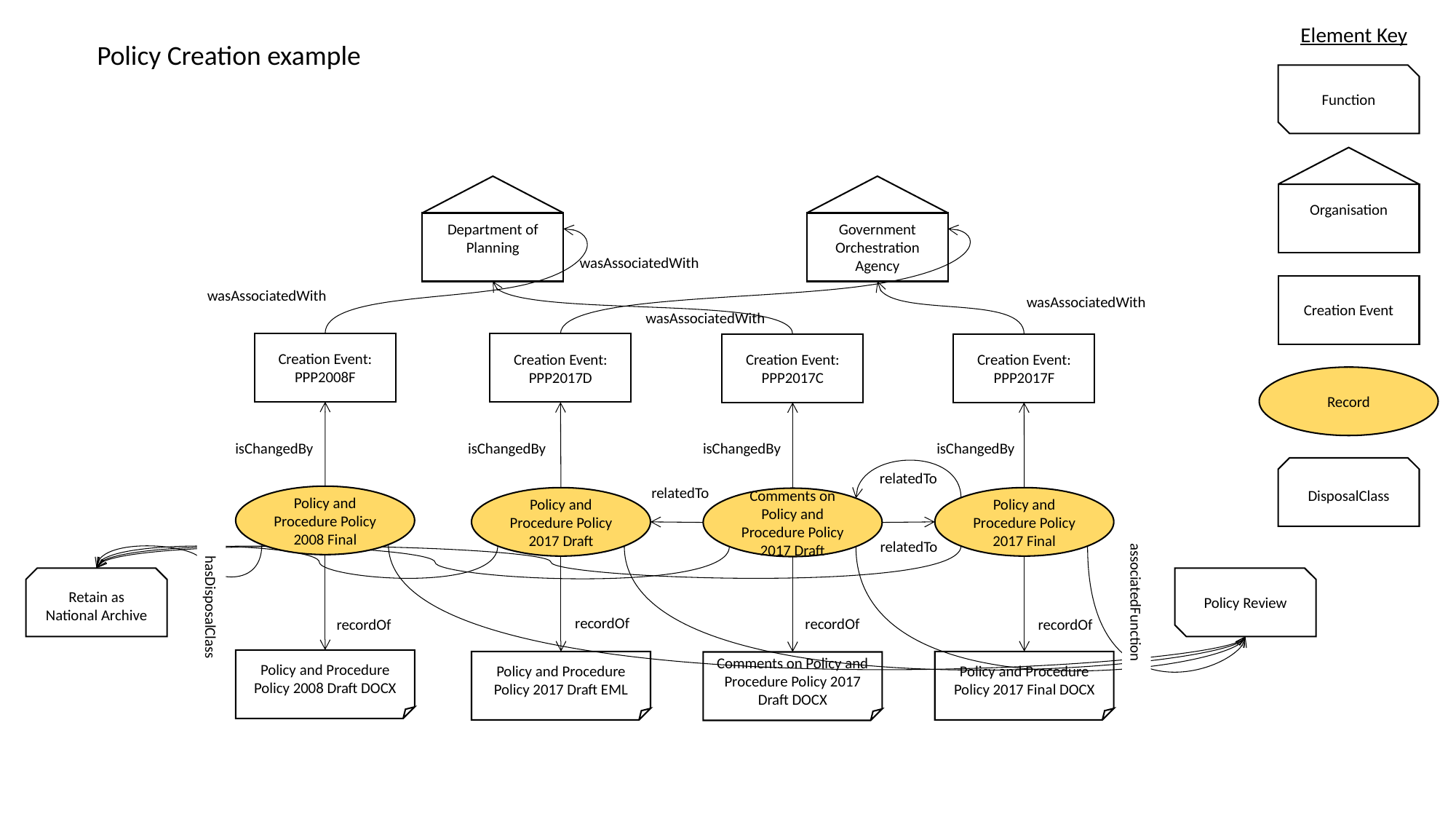

Element Key
Policy Creation example
Function

Organisation

Department of Planning

Government Orchestration Agency
wasAssociatedWith
Creation Event
wasAssociatedWith
wasAssociatedWith
wasAssociatedWith
Creation Event: PPP2008F
Creation Event: PPP2017D
Creation Event: PPP2017F
Creation Event: PPP2017C
Record
isChangedBy
isChangedBy
isChangedBy
isChangedBy
DisposalClass
relatedTo
relatedTo
Policy and Procedure Policy 2008 Final
Policy and Procedure Policy 2017 Draft
Policy and Procedure Policy 2017 Final
Comments on Policy and Procedure Policy 2017 Draft
relatedTo
Retain as National Archive
Policy Review
associatedFunction
hasDisposalClass
recordOf
recordOf
recordOf
recordOf
Policy and Procedure Policy 2008 Draft DOCX
Policy and Procedure Policy 2017 Draft EML
Policy and Procedure Policy 2017 Final DOCX
Comments on Policy and Procedure Policy 2017 Draft DOCX